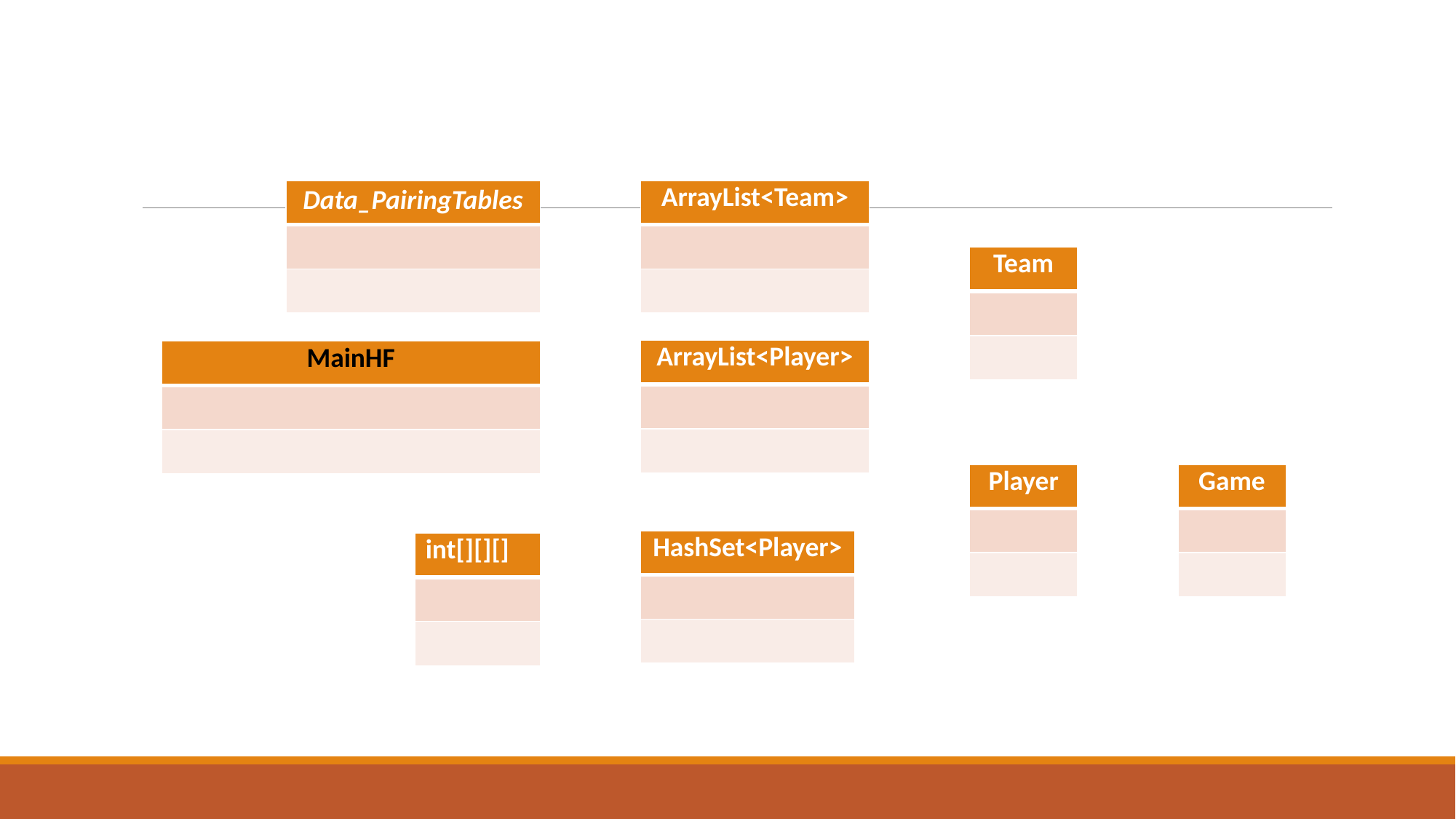

#
| Data\_PairingTables |
| --- |
|  |
|  |
| ArrayList<Team> |
| --- |
|  |
|  |
| Team |
| --- |
|  |
|  |
| ArrayList<Player> |
| --- |
|  |
|  |
| MainHF |
| --- |
|  |
|  |
| Player |
| --- |
|  |
|  |
| Game |
| --- |
|  |
|  |
| HashSet<Player> |
| --- |
|  |
|  |
| int[][][] |
| --- |
|  |
|  |